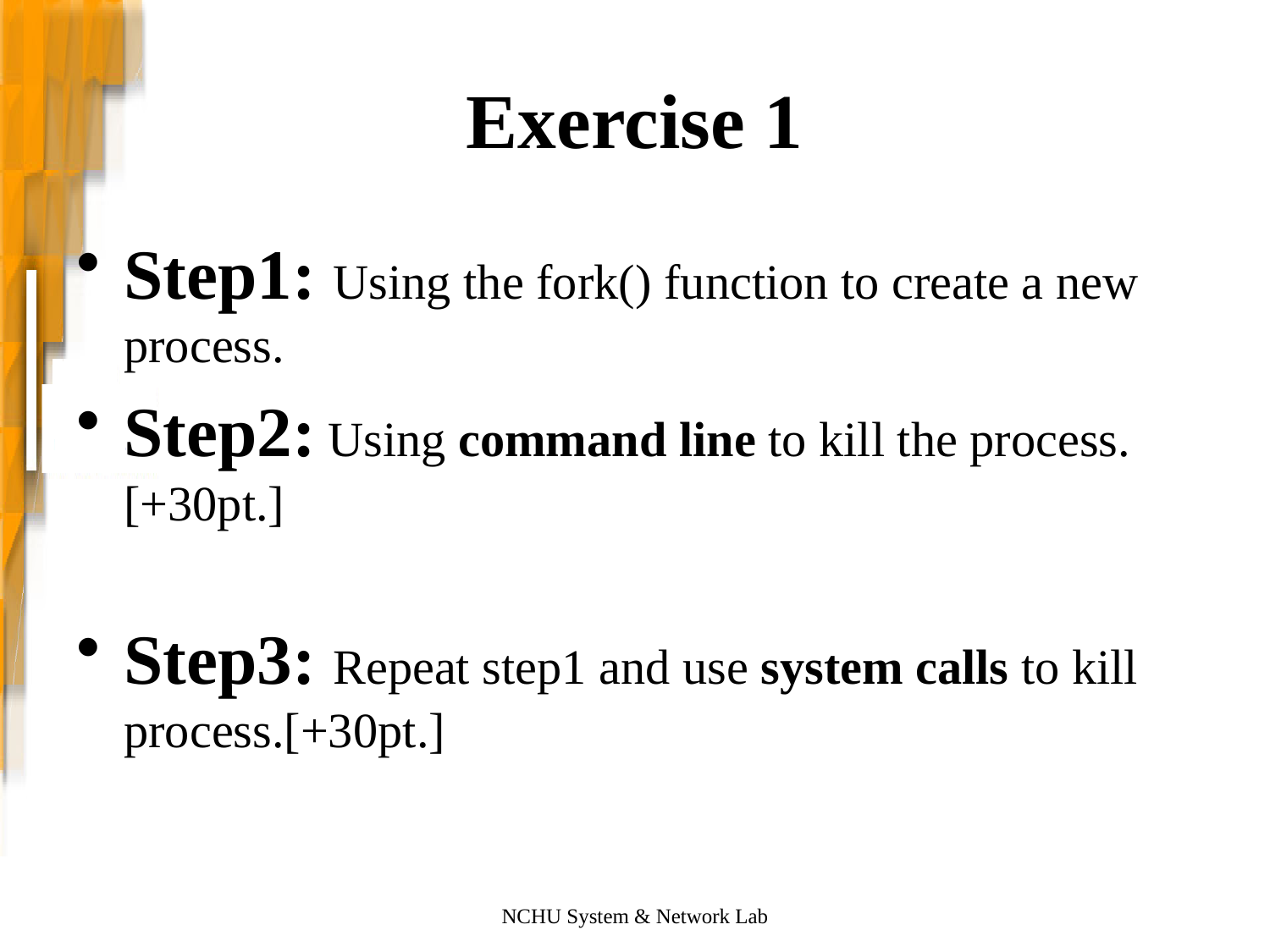

# Exercise 1
Step1: Using the fork() function to create a new process.
Step2: Using command line to kill the process.[+30pt.]

Step3: Repeat step1 and use system calls to kill process.[+30pt.]
NCHU System & Network Lab